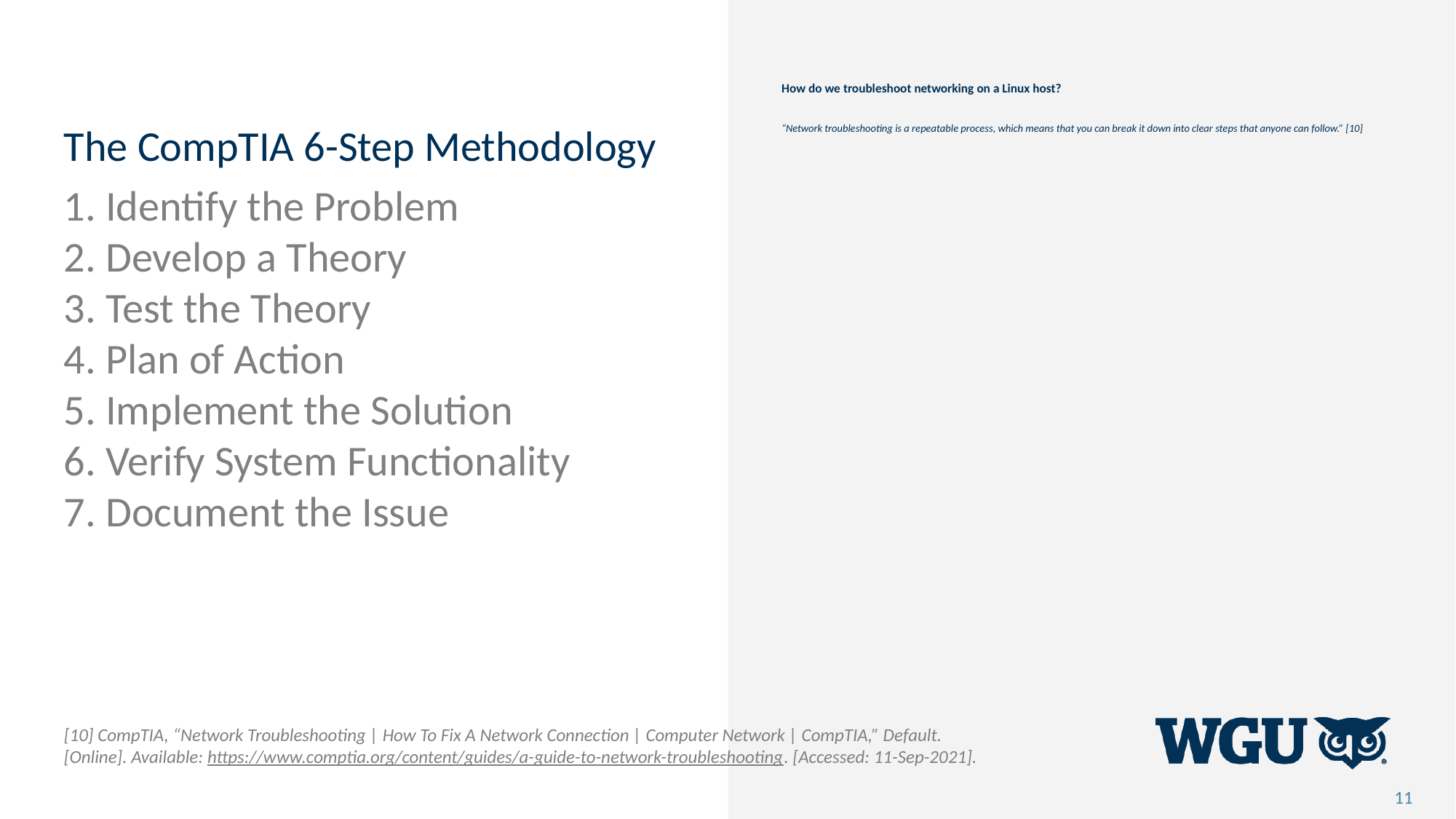

# How do we troubleshoot networking on a Linux host? “Network troubleshooting is a repeatable process, which means that you can break it down into clear steps that anyone can follow.” [10]
The CompTIA 6-Step Methodology
1. Identify the Problem
2. Develop a Theory
3. Test the Theory
4. Plan of Action
5. Implement the Solution
6. Verify System Functionality
7. Document the Issue

[10] CompTIA, “Network Troubleshooting | How To Fix A Network Connection | Computer Network | CompTIA,” Default. [Online]. Available: https://www.comptia.org/content/guides/a-guide-to-network-troubleshooting. [Accessed: 11-Sep-2021].

11